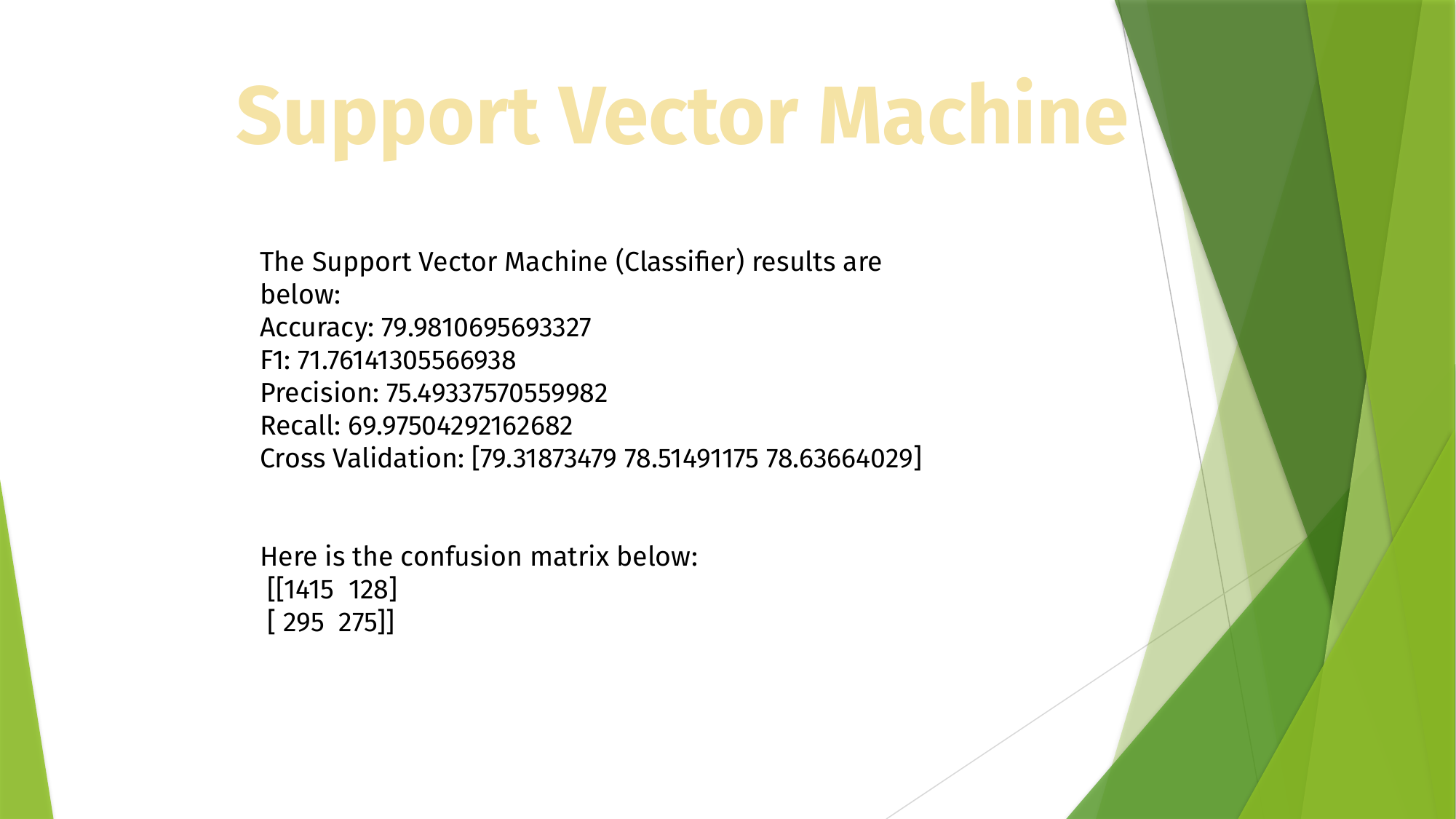

Support Vector Machine
The Support Vector Machine (Classifier) results are below:
Accuracy: 79.9810695693327
F1: 71.76141305566938
Precision: 75.49337570559982
Recall: 69.97504292162682
Cross Validation: [79.31873479 78.51491175 78.63664029]

Here is the confusion matrix below:
 [[1415  128]
 [ 295  275]]